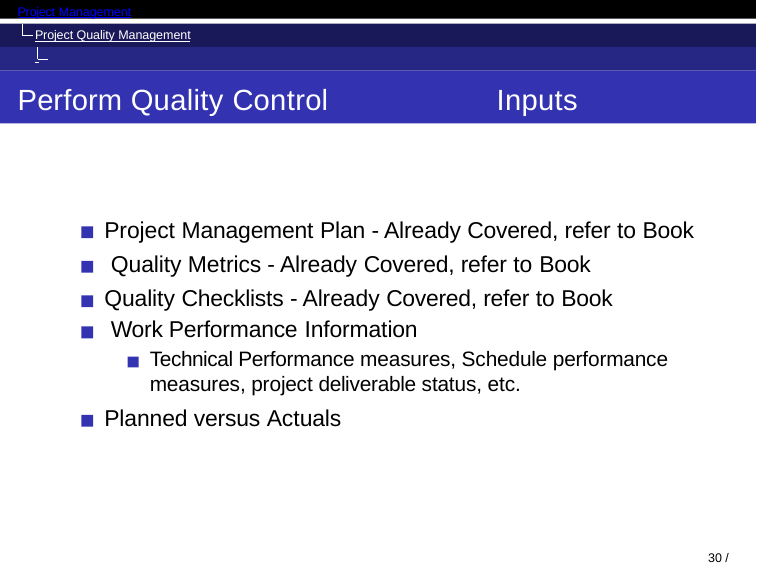

Project Management
Project Quality Management  Plan Quality

Perform Quality Control
Inputs
Project Management Plan - Already Covered, refer to Book  Quality Metrics - Already Covered, refer to Book
Quality Checklists - Already Covered, refer to Book  Work Performance Information
Technical Performance measures, Schedule performance  measures, project deliverable status, etc.
Planned versus Actuals

30 / 52